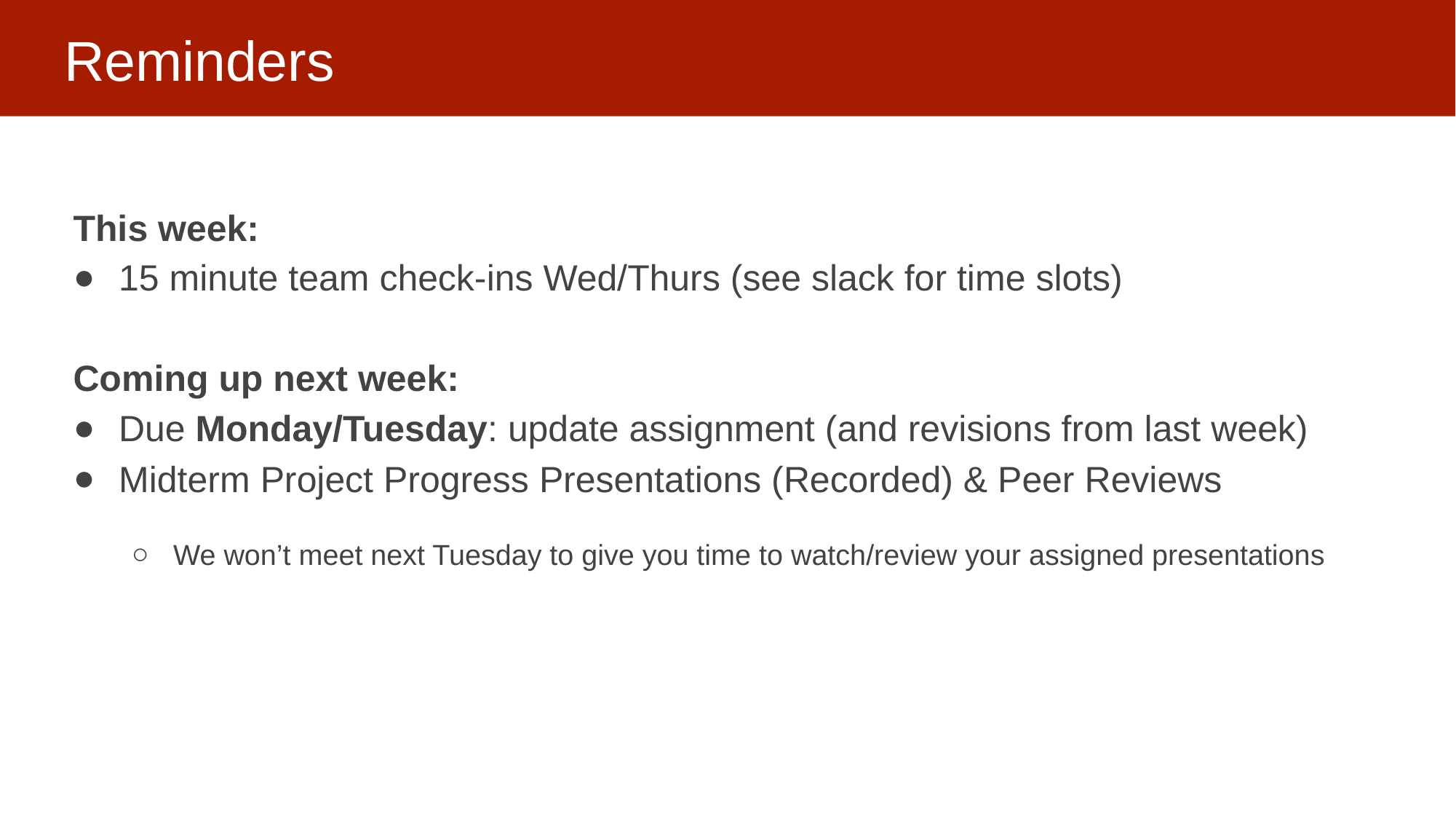

# Reminders
This week:
15 minute team check-ins Wed/Thurs (see slack for time slots)

Coming up next week:
Due Monday/Tuesday: update assignment (and revisions from last week)
Midterm Project Progress Presentations (Recorded) & Peer Reviews
We won’t meet next Tuesday to give you time to watch/review your assigned presentations